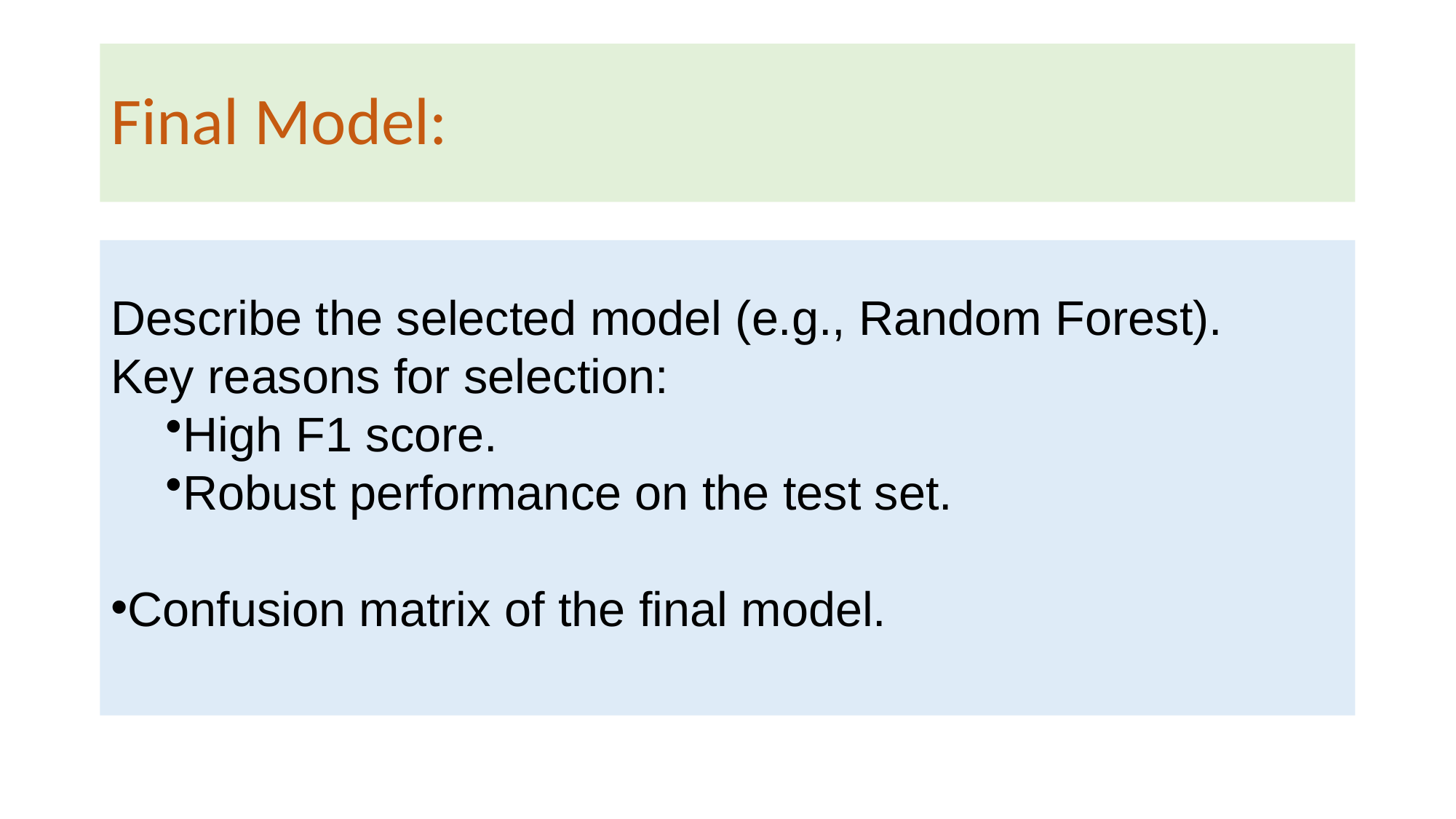

# Final Model:
Describe the selected model (e.g., Random Forest).
Key reasons for selection:
High F1 score.
Robust performance on the test set.

Confusion matrix of the final model.